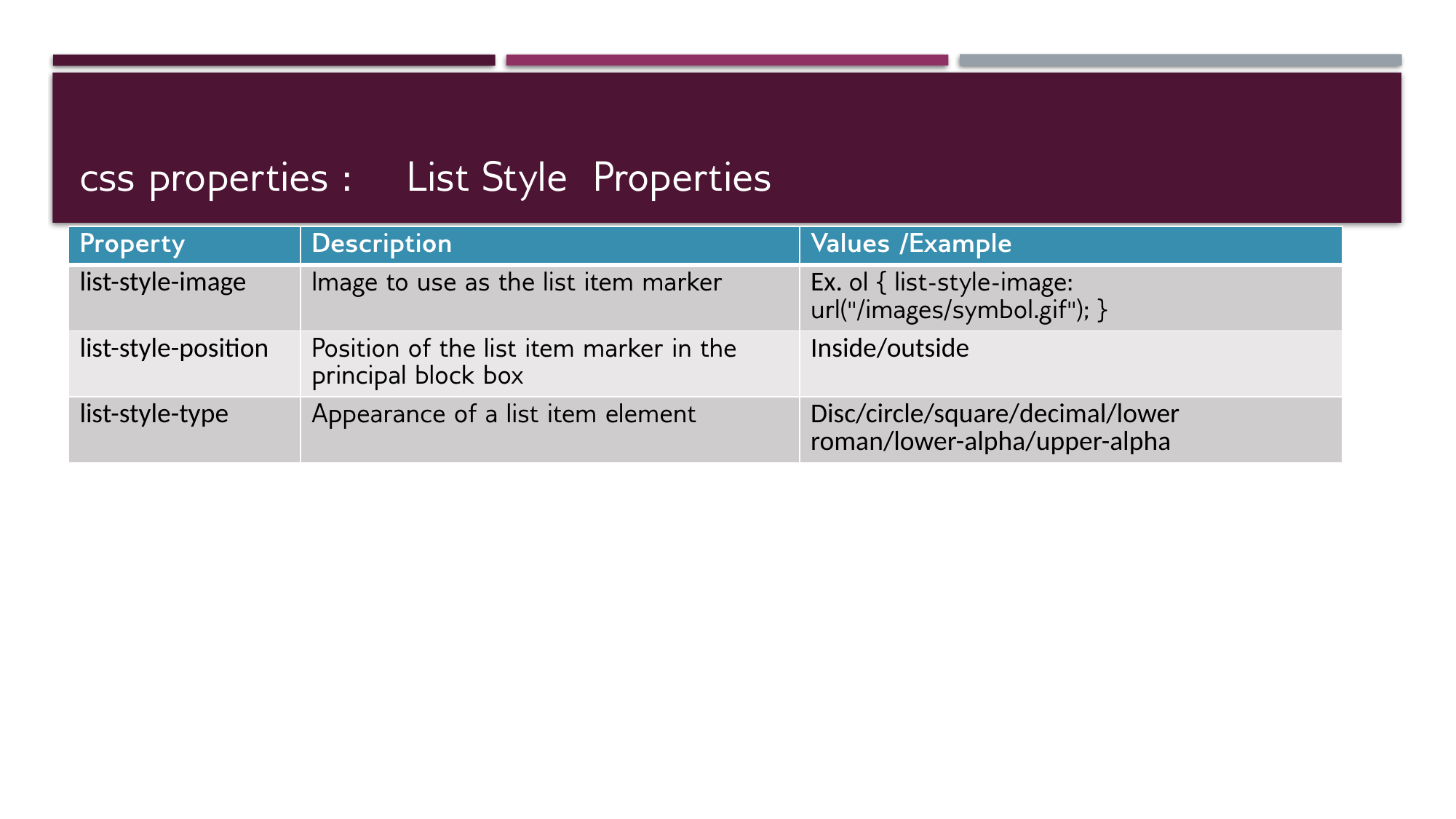

# css properties : 	List Style  Properties
| Property | Description | Values /Example |
| --- | --- | --- |
| list-style-image | Image to use as the list item marker | Ex. ol { list-style-image: url("/images/symbol.gif"); } |
| list-style-position | Position of the list item marker in the principal block box | Inside/outside |
| list-style-type | Appearance of a list item element | Disc/circle/square/decimal/lower roman/lower-alpha/upper-alpha |